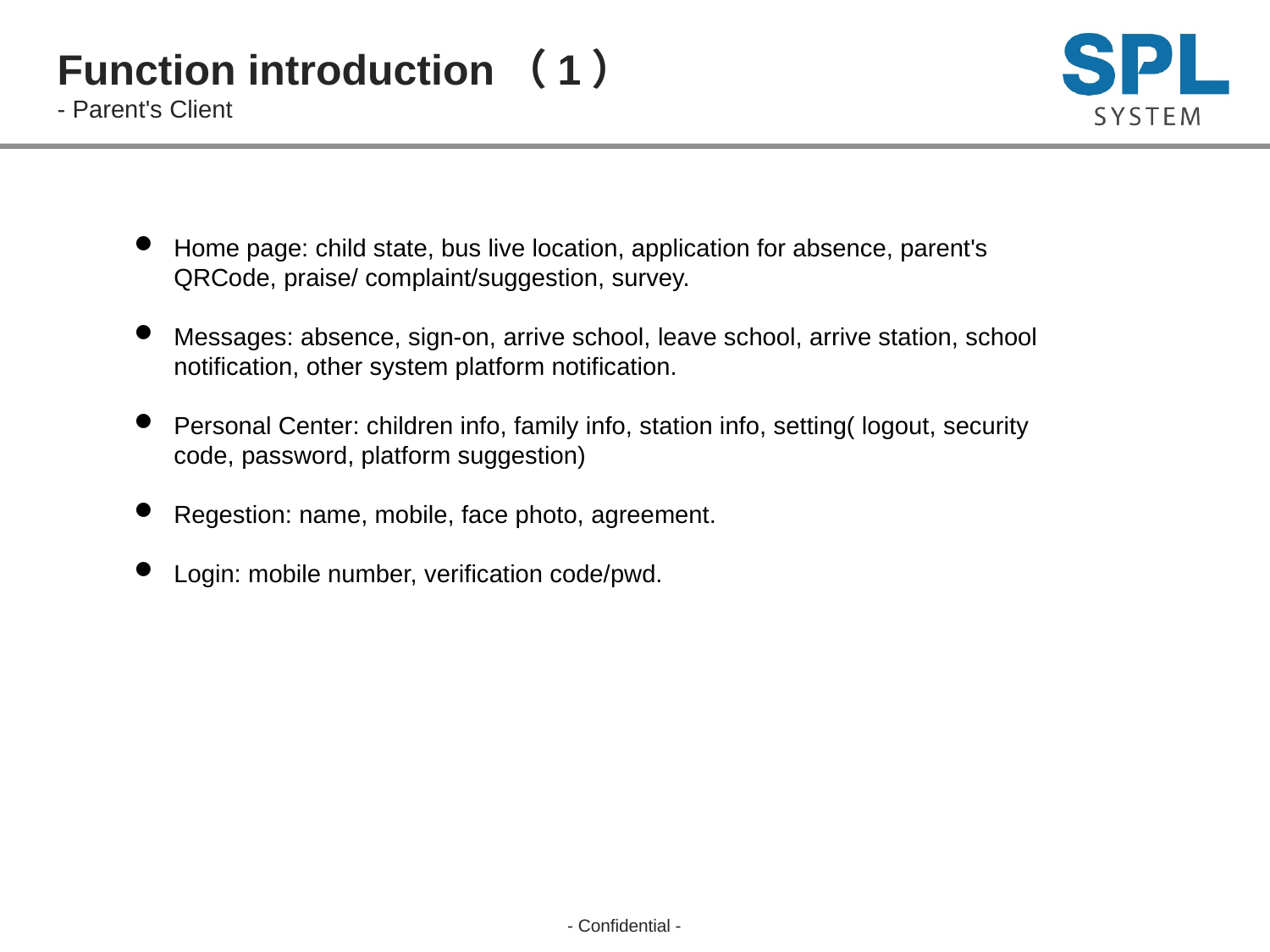

Function introduction（1）
- Parent's Client
Home page: child state, bus live location, application for absence, parent's QRCode, praise/ complaint/suggestion, survey.

Messages: absence, sign-on, arrive school, leave school, arrive station, school notification, other system platform notification.

Personal Center: children info, family info, station info, setting( logout, security code, password, platform suggestion)

Regestion: name, mobile, face photo, agreement.

Login: mobile number, verification code/pwd.
8
- Confidential -